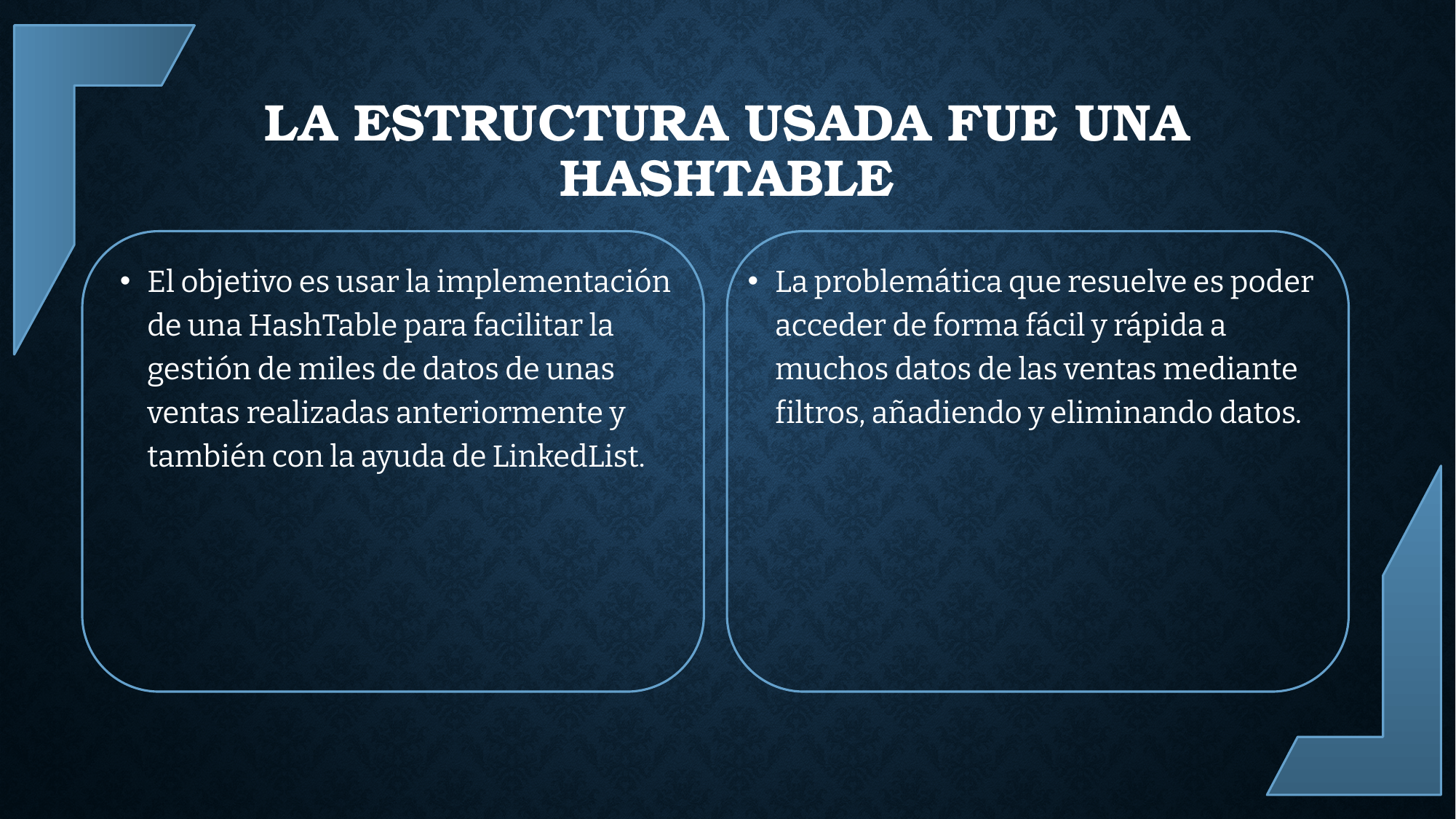

# La estructura usada fue una HashTable

El objetivo es usar la implementación de una HashTable para facilitar la gestión de miles de datos de unas ventas realizadas anteriormente y también con la ayuda de LinkedList.
La problemática que resuelve es poder acceder de forma fácil y rápida a muchos datos de las ventas mediante filtros, añadiendo y eliminando datos.